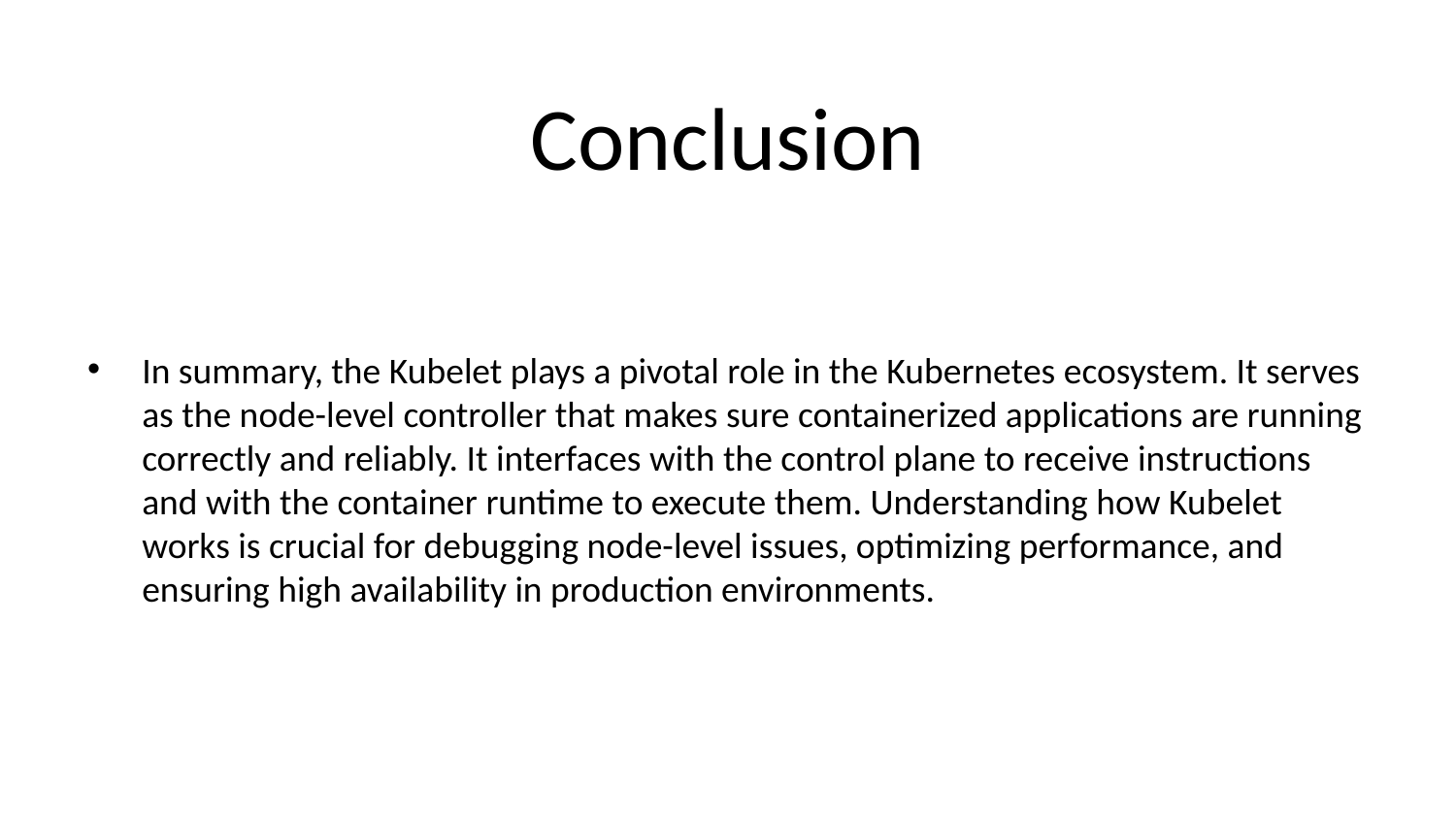

# Conclusion

In summary, the Kubelet plays a pivotal role in the Kubernetes ecosystem. It serves as the node-level controller that makes sure containerized applications are running correctly and reliably. It interfaces with the control plane to receive instructions and with the container runtime to execute them. Understanding how Kubelet works is crucial for debugging node-level issues, optimizing performance, and ensuring high availability in production environments.